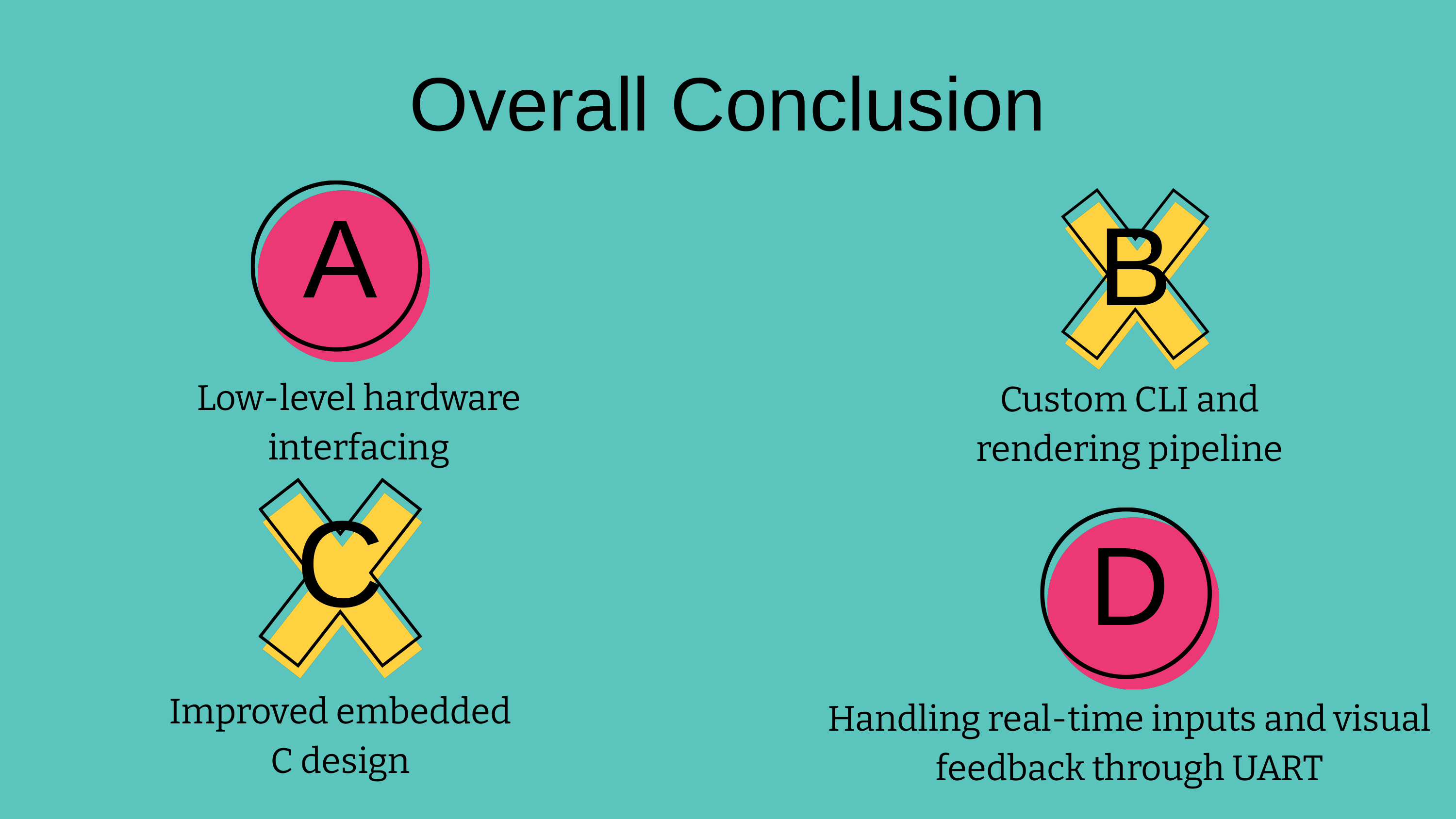

Overall Conclusion

A

B
Low-level hardware interfacing
Custom CLI and rendering pipeline

C

D
Improved embedded C design
Handling real-time inputs and visual feedback through UART